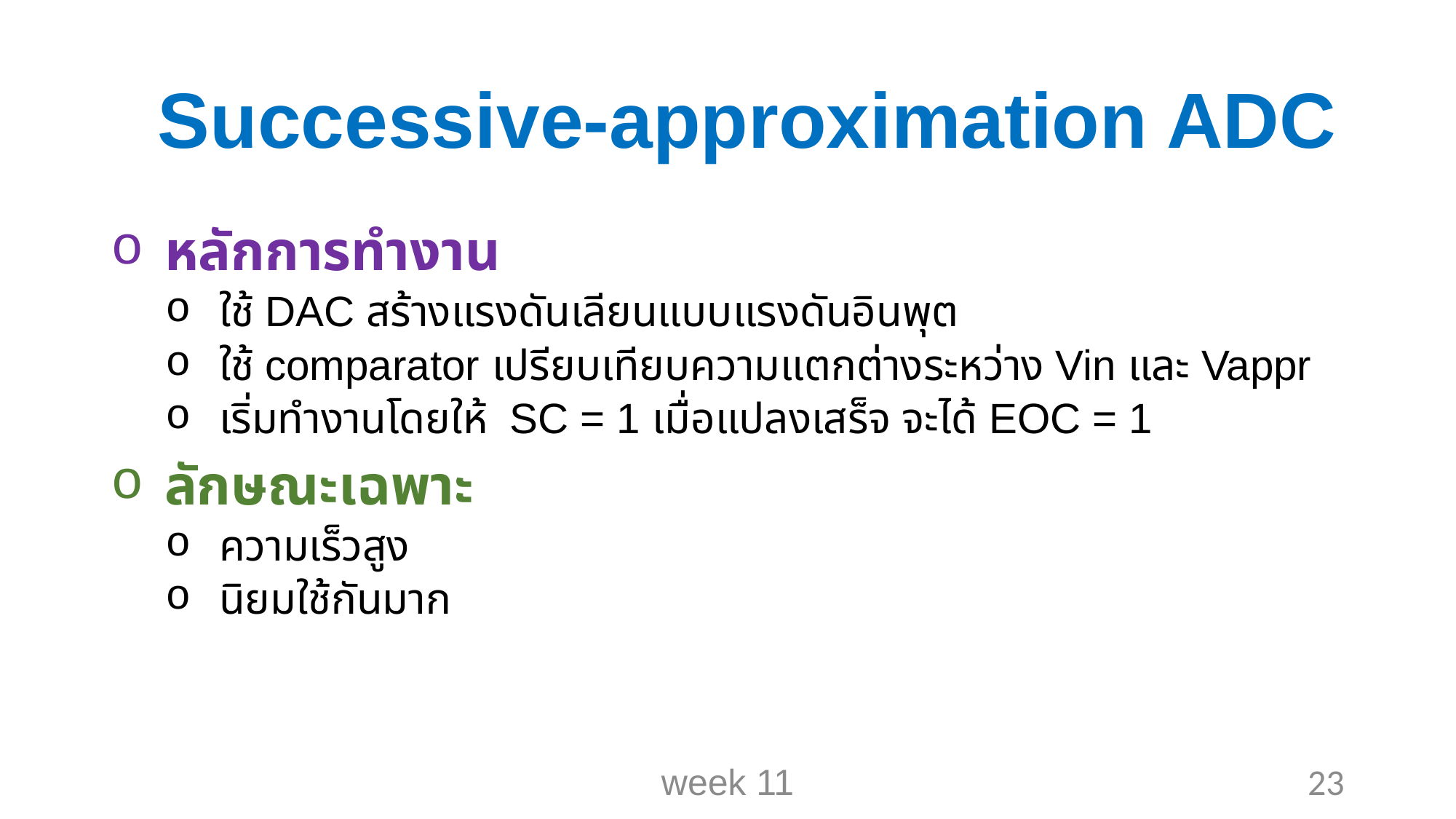

# Successive-approximation ADC
หลักการทำงาน
ใช้ DAC สร้างแรงดันเลียนแบบแรงดันอินพุต
ใช้ comparator เปรียบเทียบความแตกต่างระหว่าง Vin และ Vappr
เริ่มทำงานโดยให้  SC = 1 เมื่อแปลงเสร็จ จะได้ EOC = 1
ลักษณะเฉพาะ
ความเร็วสูง
นิยมใช้กันมาก

week 11
23